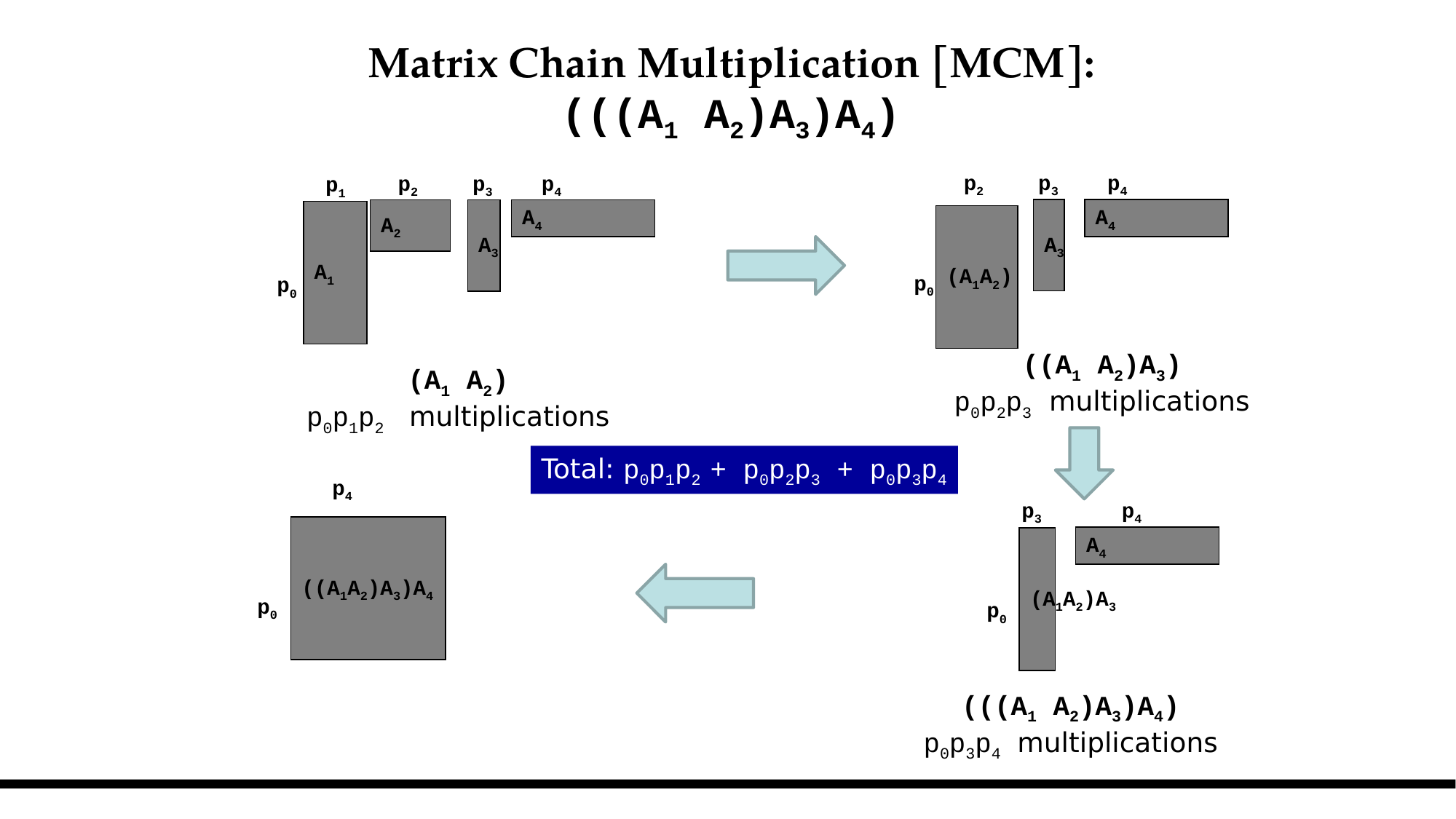

Matrix Chain Multiplication [MCM]:
 (((A1 A2)A3)A4)
p2
p3
p4
A3
A4
(A1A2)
p0
p2
p3
p4
p1
A2
A3
A4
A1
p0

((A1 A2)A3)
p0p2p3  multiplications
(A1 A2)
p0p1p2  multiplications

Total: p0p1p2 + p0p2p3 + p0p3p4
p4
((A1A2)A3)A4
p0
p3
p4
A4
(A1A2)A3
p0

(((A1 A2)A3)A4)
p0p3p4 multiplications